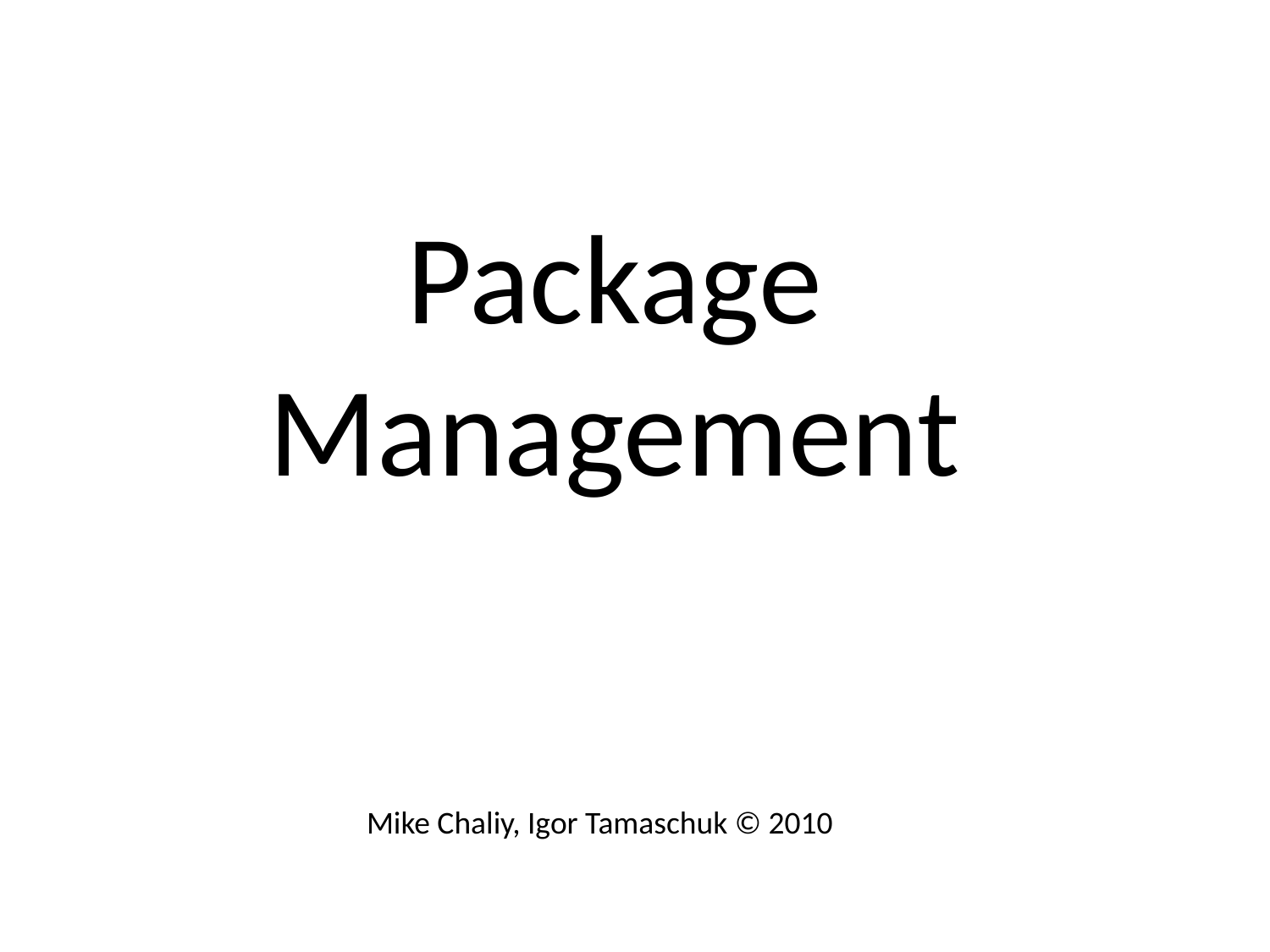

# Package Management
Mike Chaliy, Igor Tamaschuk © 2010